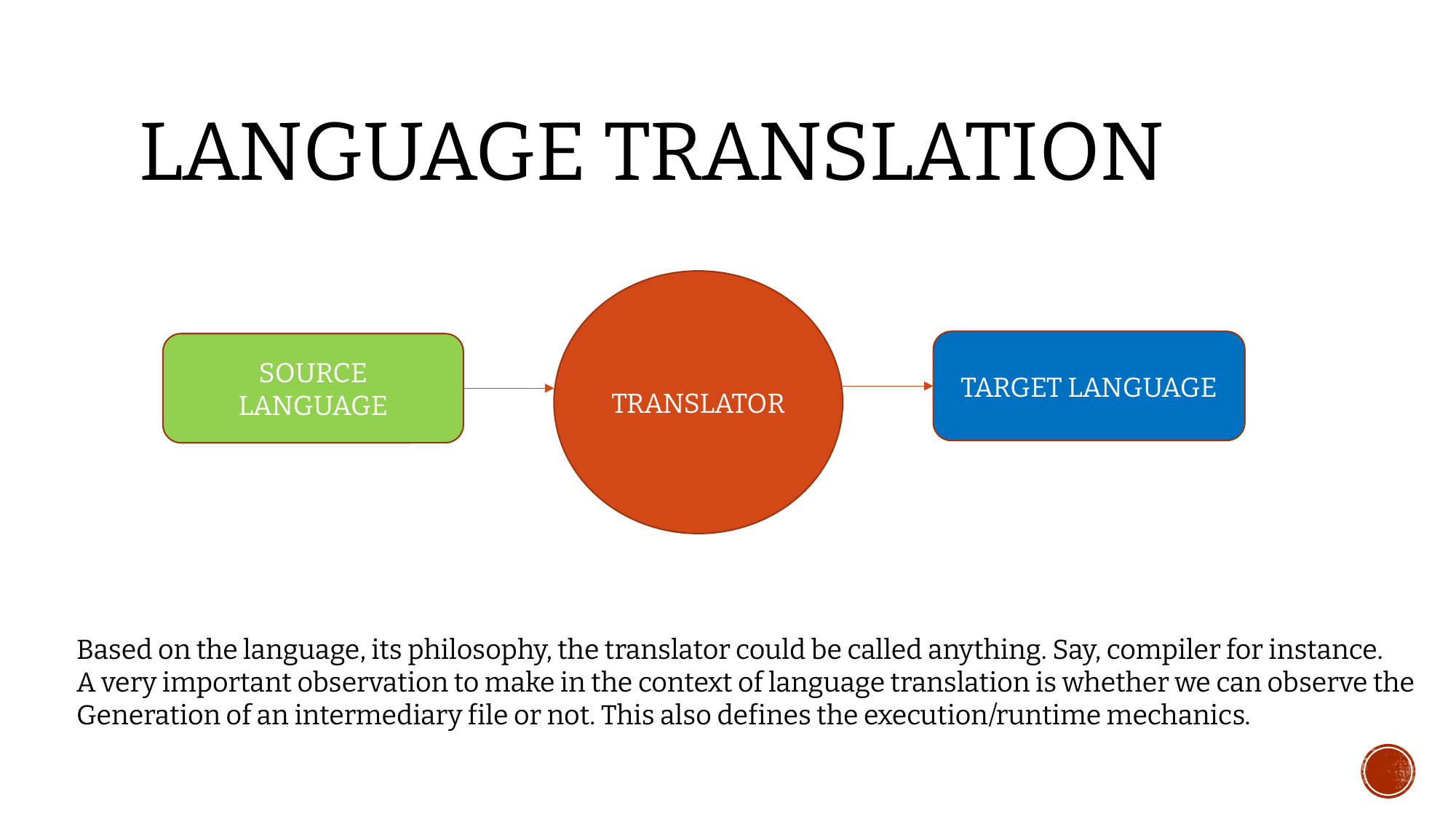

# Language translation
TRANSLATOR
TARGET LANGUAGE
SOURCE
LANGUAGE
Based on the language, its philosophy, the translator could be called anything. Say, compiler for instance.
A very important observation to make in the context of language translation is whether we can observe the
Generation of an intermediary file or not. This also defines the execution/runtime mechanics.